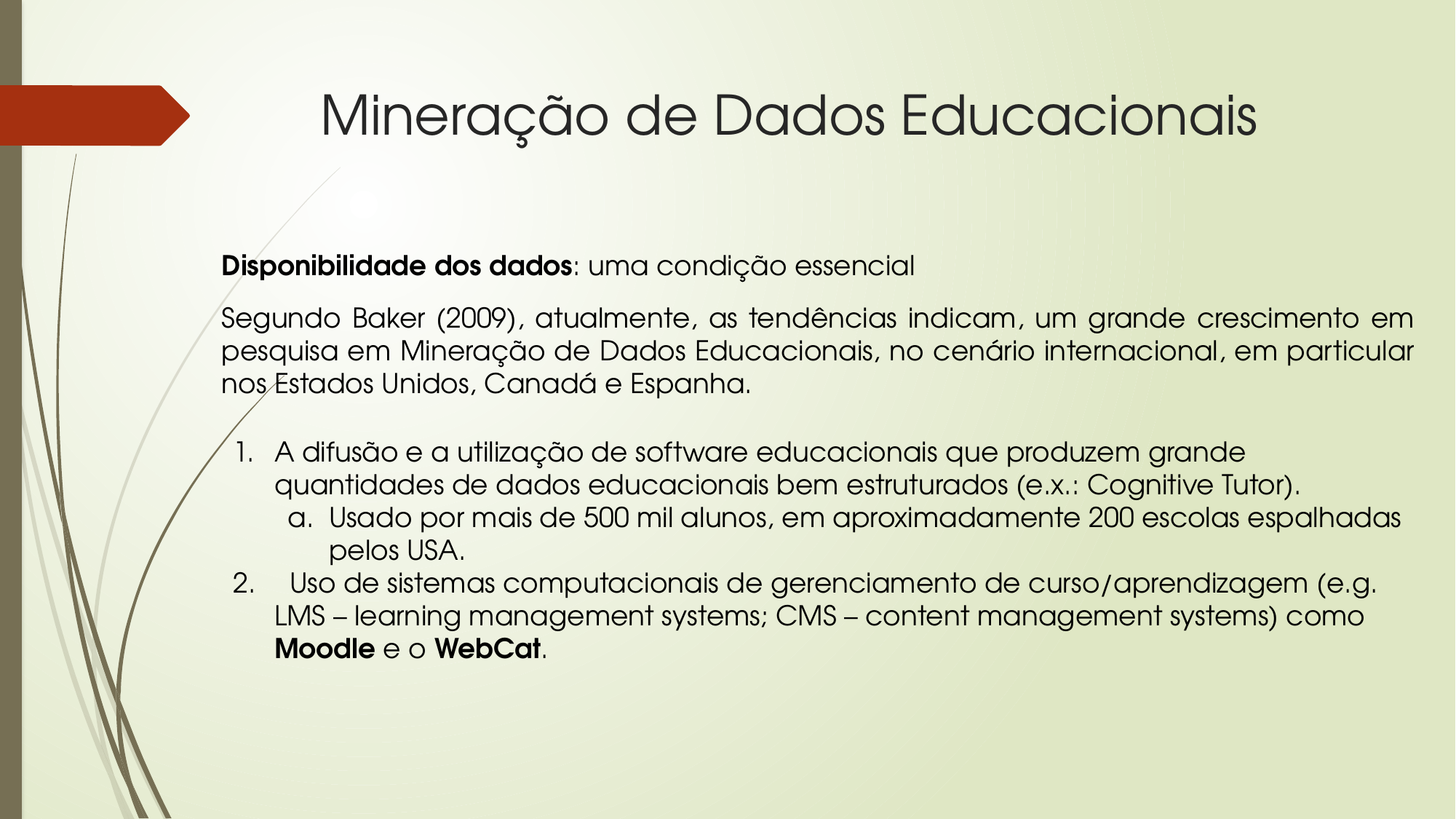

# Mineração de Dados Educacionais
Disponibilidade dos dados: uma condição essencial
Segundo Baker (2009), atualmente, as tendências indicam, um grande crescimento em pesquisa em Mineração de Dados Educacionais, no cenário internacional, em particular nos Estados Unidos, Canadá e Espanha.
A difusão e a utilização de software educacionais que produzem grande quantidades de dados educacionais bem estruturados (e.x.: Cognitive Tutor).
Usado por mais de 500 mil alunos, em aproximadamente 200 escolas espalhadas pelos USA.
  Uso de sistemas computacionais de gerenciamento de curso/aprendizagem (e.g. LMS – learning management systems; CMS – content management systems) como Moodle e o WebCat.